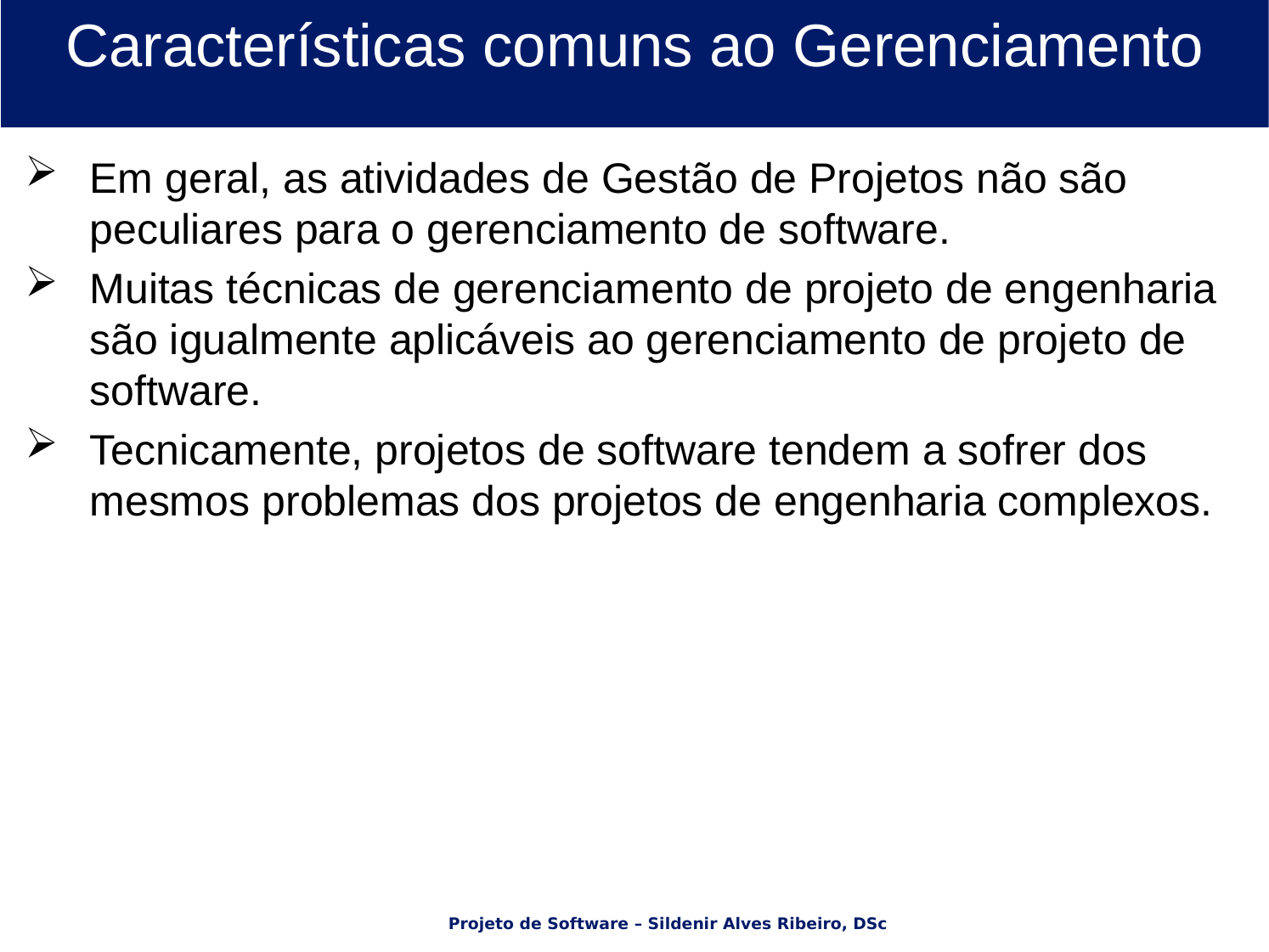

# Características comuns ao Gerenciamento
Em geral, as atividades de Gestão de Projetos não são peculiares para o gerenciamento de software.
Muitas técnicas de gerenciamento de projeto de engenharia são igualmente aplicáveis ao gerenciamento de projeto de software.
Tecnicamente, projetos de software tendem a sofrer dos mesmos problemas dos projetos de engenharia complexos.
Projeto de Software – Sildenir Alves Ribeiro, DSc